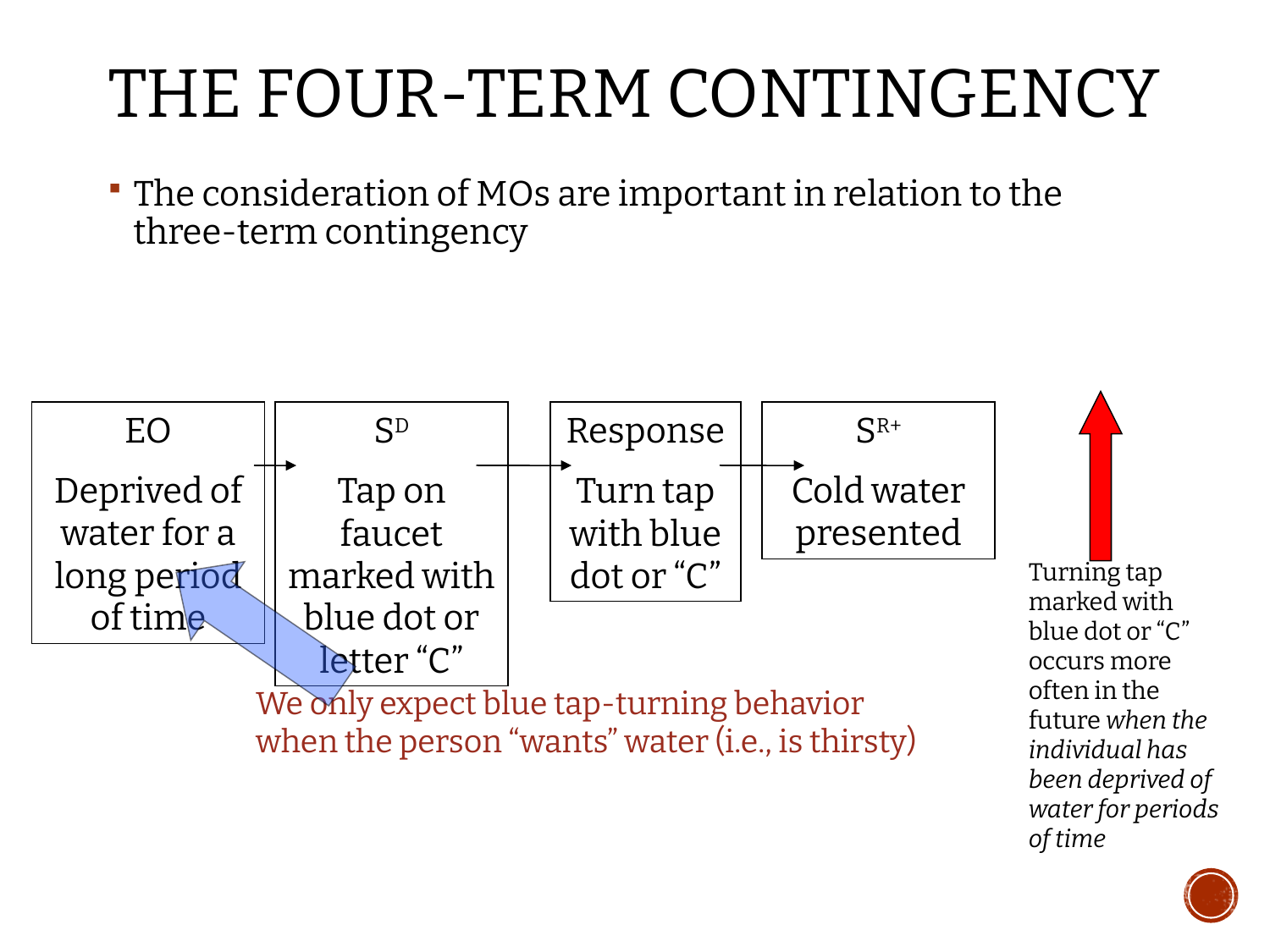

# The Four-term Contingency
The consideration of MOs are important in relation to the three-term contingency

EO
Deprived of water for a long period of time
SD
Tap on faucet marked with blue dot or letter “C”
Response
Turn tap with blue dot or “C”
SR+
Cold water presented

Turning tap marked with blue dot or “C” occurs more often in the future when the individual has been deprived of water for periods of time

We only expect blue tap-turning behavior when the person “wants” water (i.e., is thirsty)